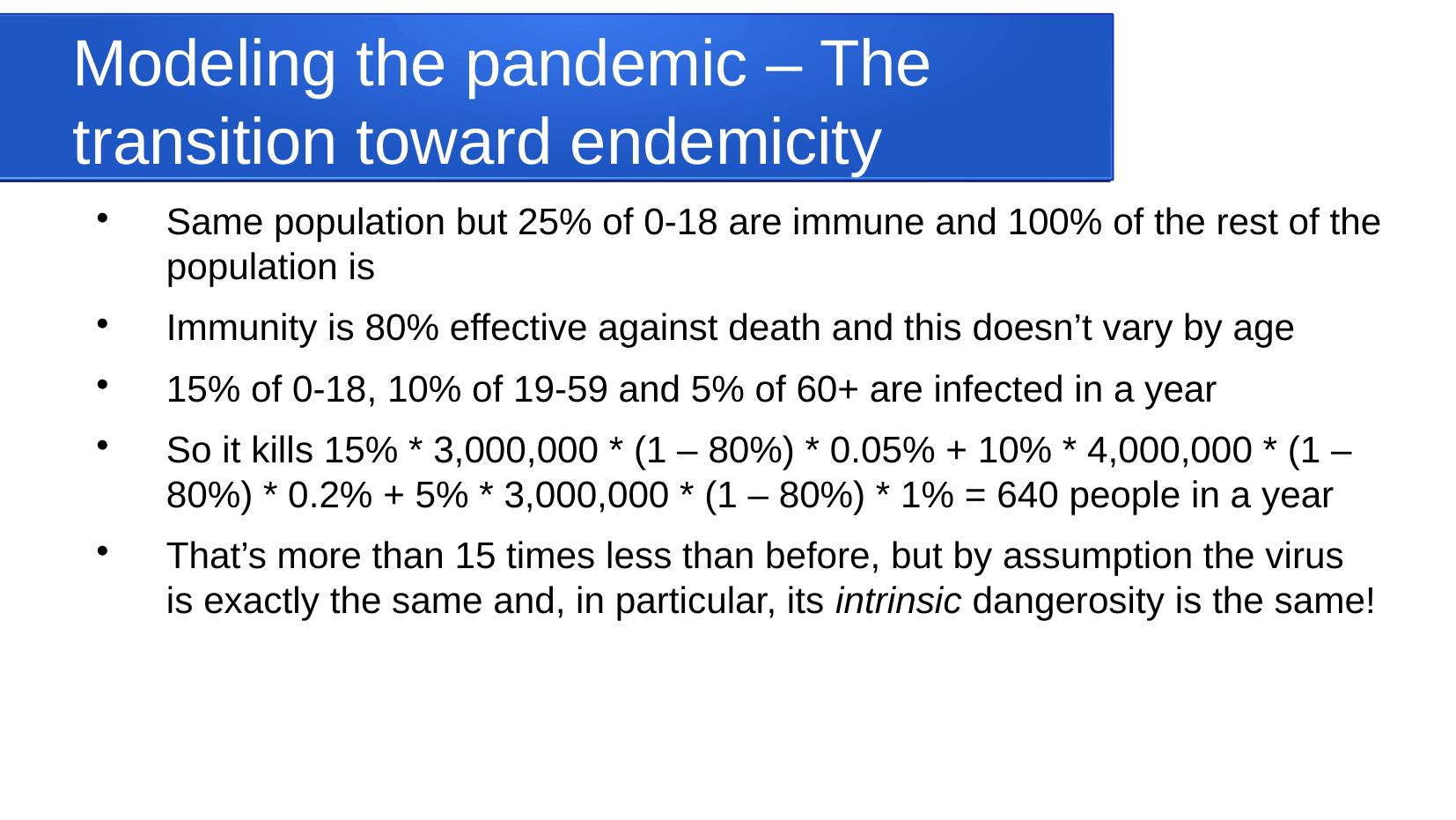

Modeling the pandemic – The transition toward endemicity
Same population but 25% of 0-18 are immune and 100% of the rest of the population is
Immunity is 80% effective against death and this doesn’t vary by age
15% of 0-18, 10% of 19-59 and 5% of 60+ are infected in a year
So it kills 15% * 3,000,000 * (1 – 80%) * 0.05% + 10% * 4,000,000 * (1 – 80%) * 0.2% + 5% * 3,000,000 * (1 – 80%) * 1% = 640 people in a year
That’s more than 15 times less than before, but by assumption the virus is exactly the same and, in particular, its intrinsic dangerosity is the same!